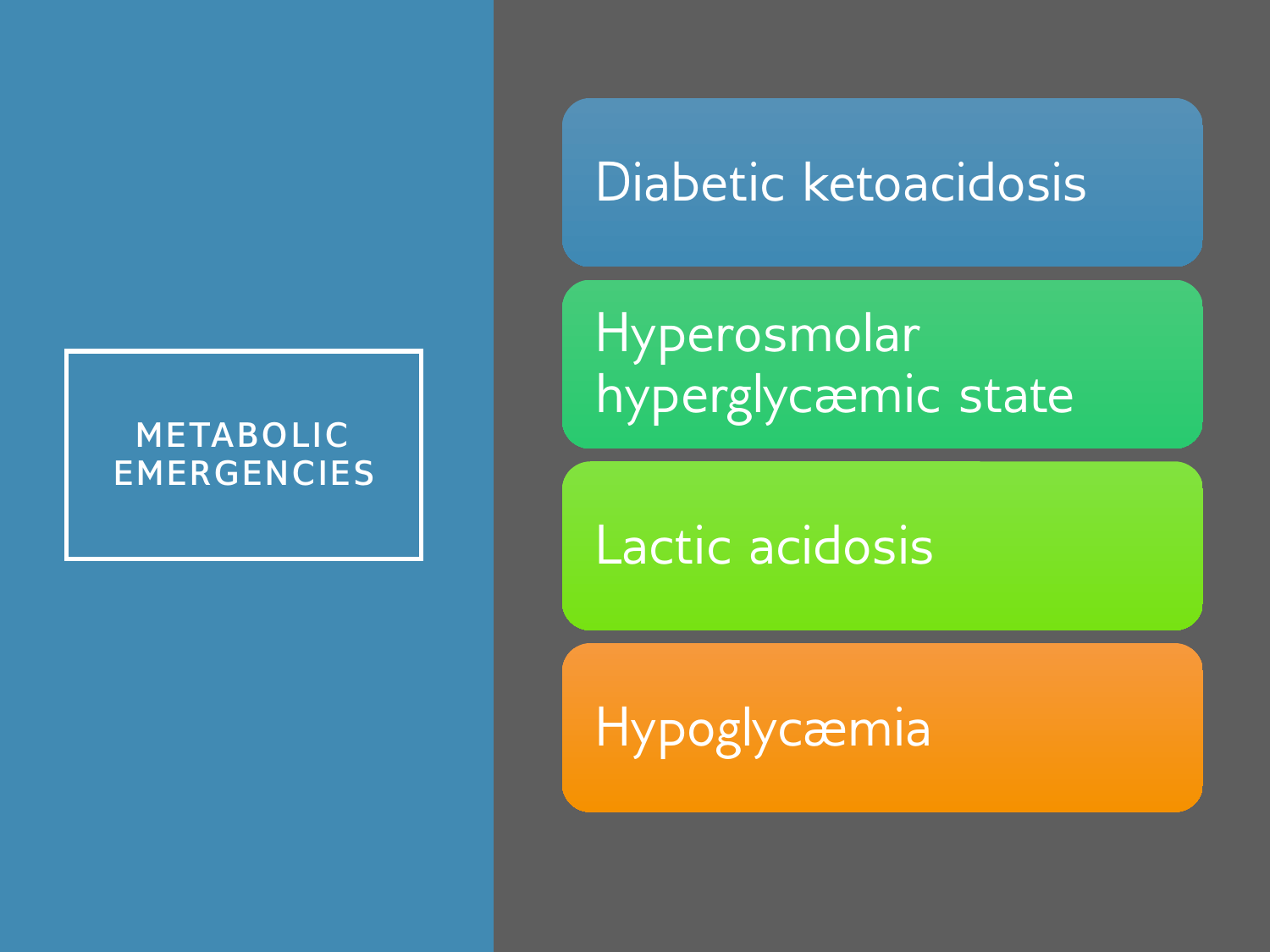

Diabetic ketoacidosis
Hyperosmolar hyperglycaemic state
Lactic acidosis
Hypoglycaemia
# Metabolic Emergencies